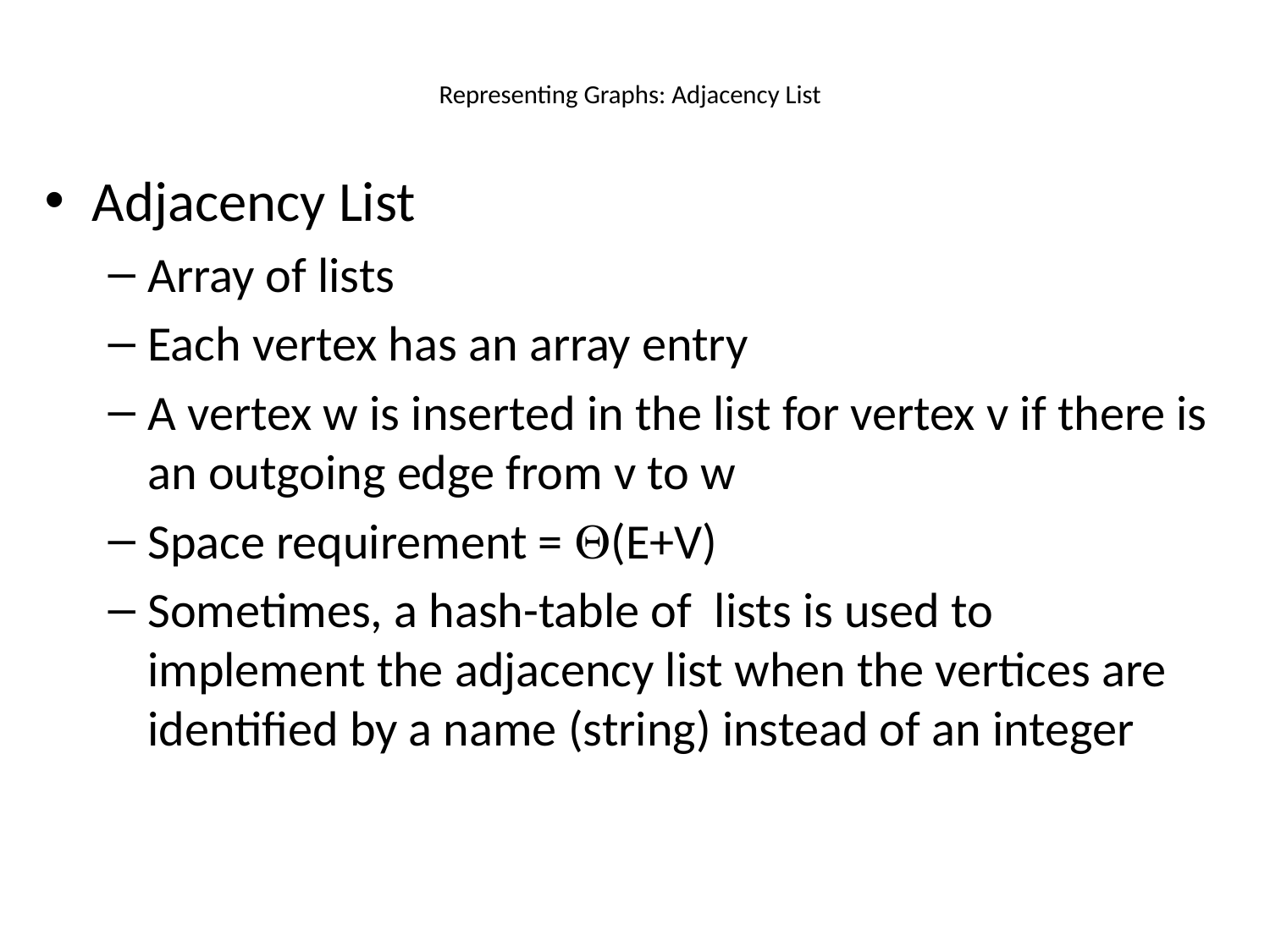

# Representing Graphs: Adjacency List
Adjacency List
Array of lists
Each vertex has an array entry
A vertex w is inserted in the list for vertex v if there is an outgoing edge from v to w
Space requirement = Θ(E+V)
Sometimes, a hash-table of  lists is used to implement the adjacency list when the vertices are identified by a name (string) instead of an integer